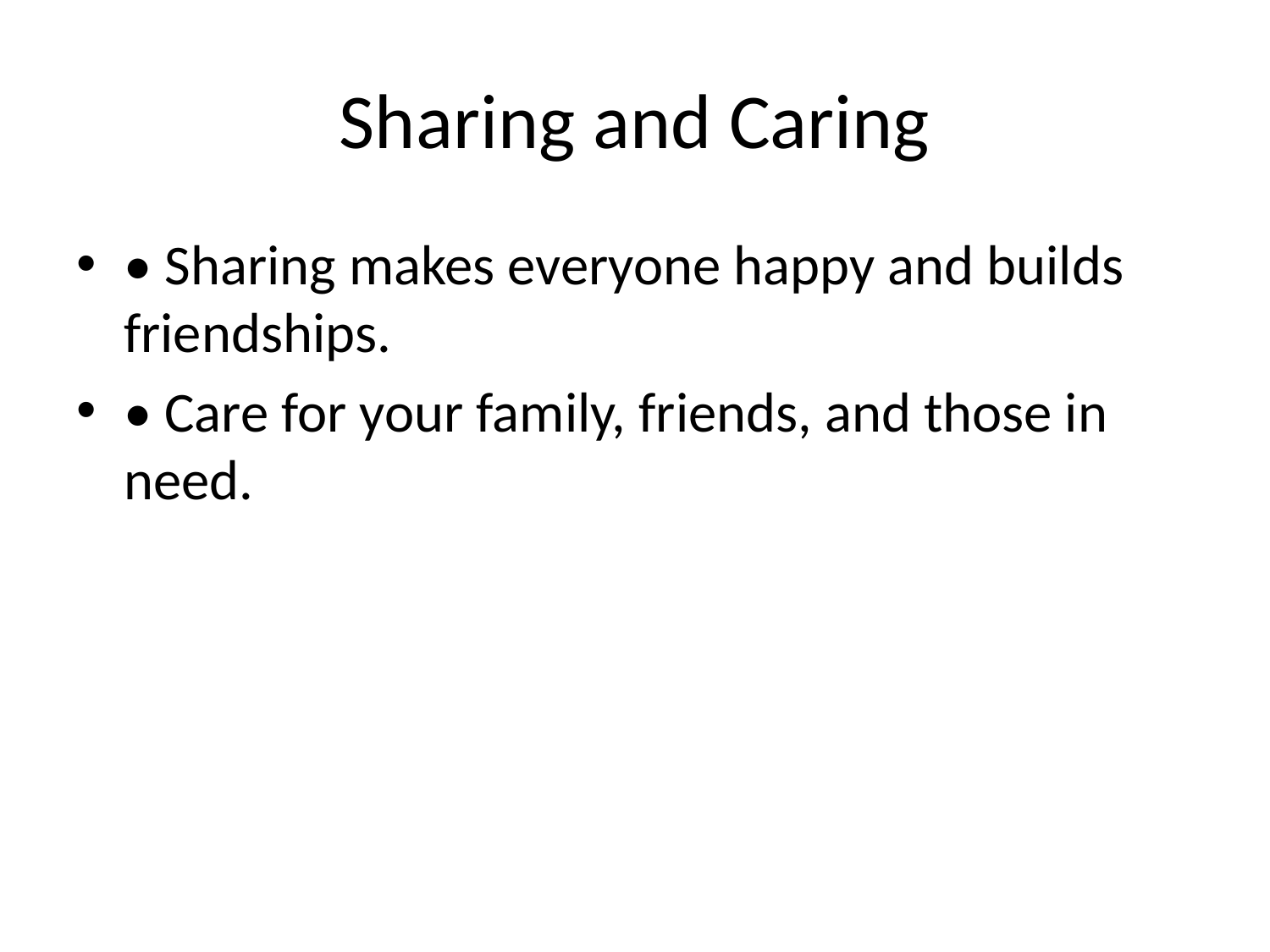

# Sharing and Caring
• Sharing makes everyone happy and builds friendships.
• Care for your family, friends, and those in need.